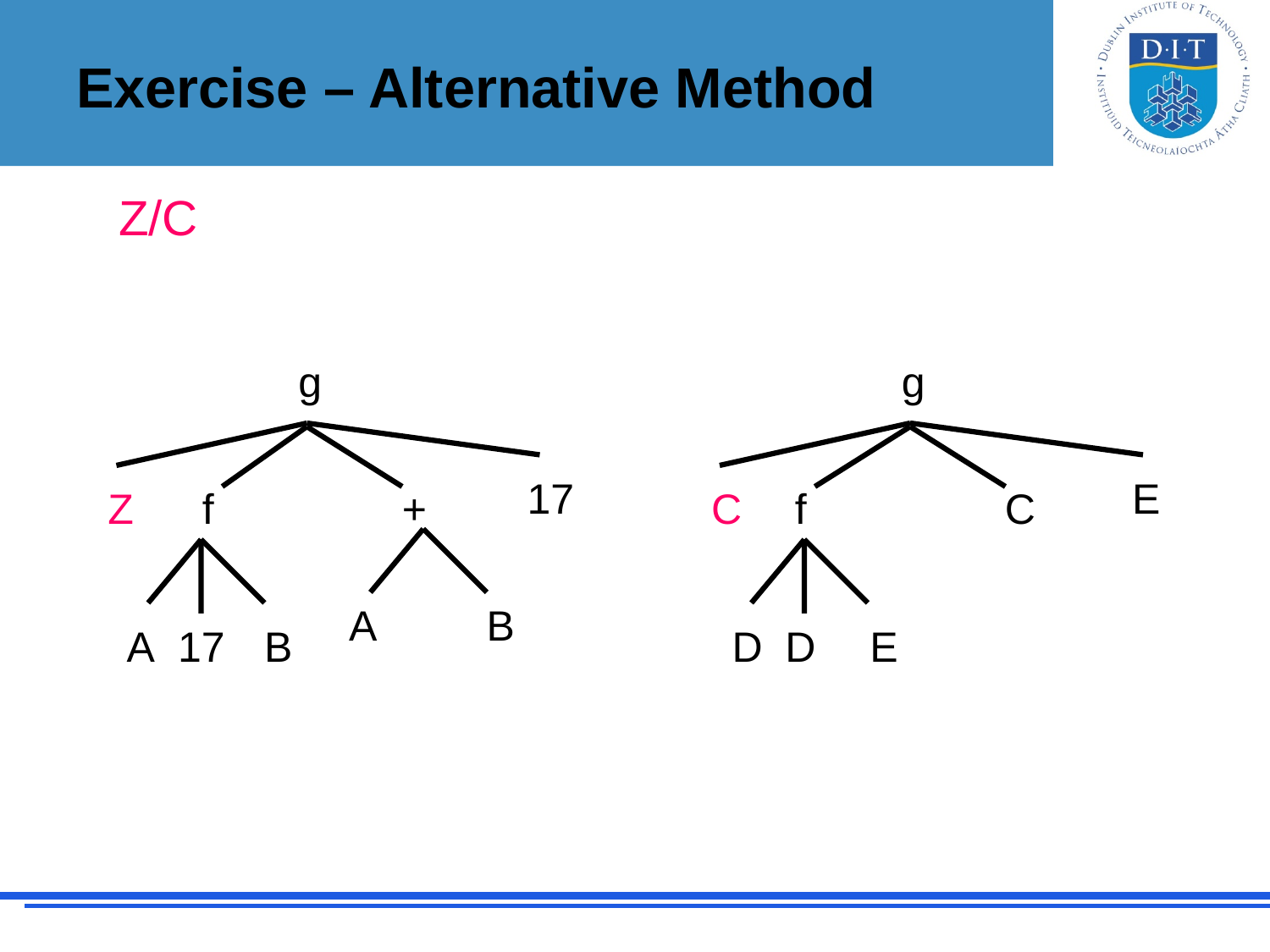

# Exercise – Alternative Method
Z/C
g
g

17
E
Z
f
+
C
f
C

A
B
A
17
B
D
D
E